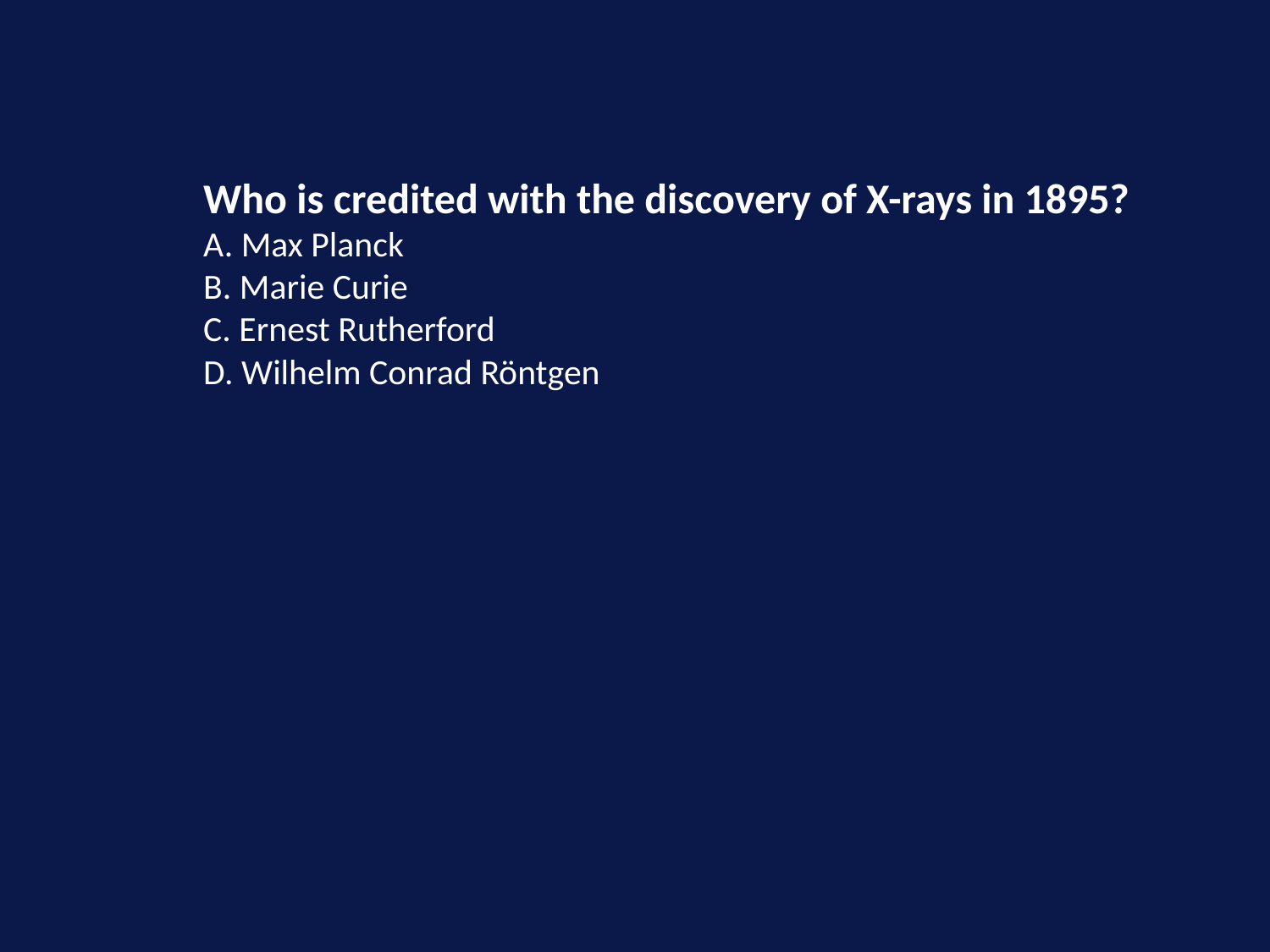

#

Who is credited with the discovery of X-rays in 1895?
A. Max Planck
B. Marie Curie
C. Ernest Rutherford
D. Wilhelm Conrad Röntgen